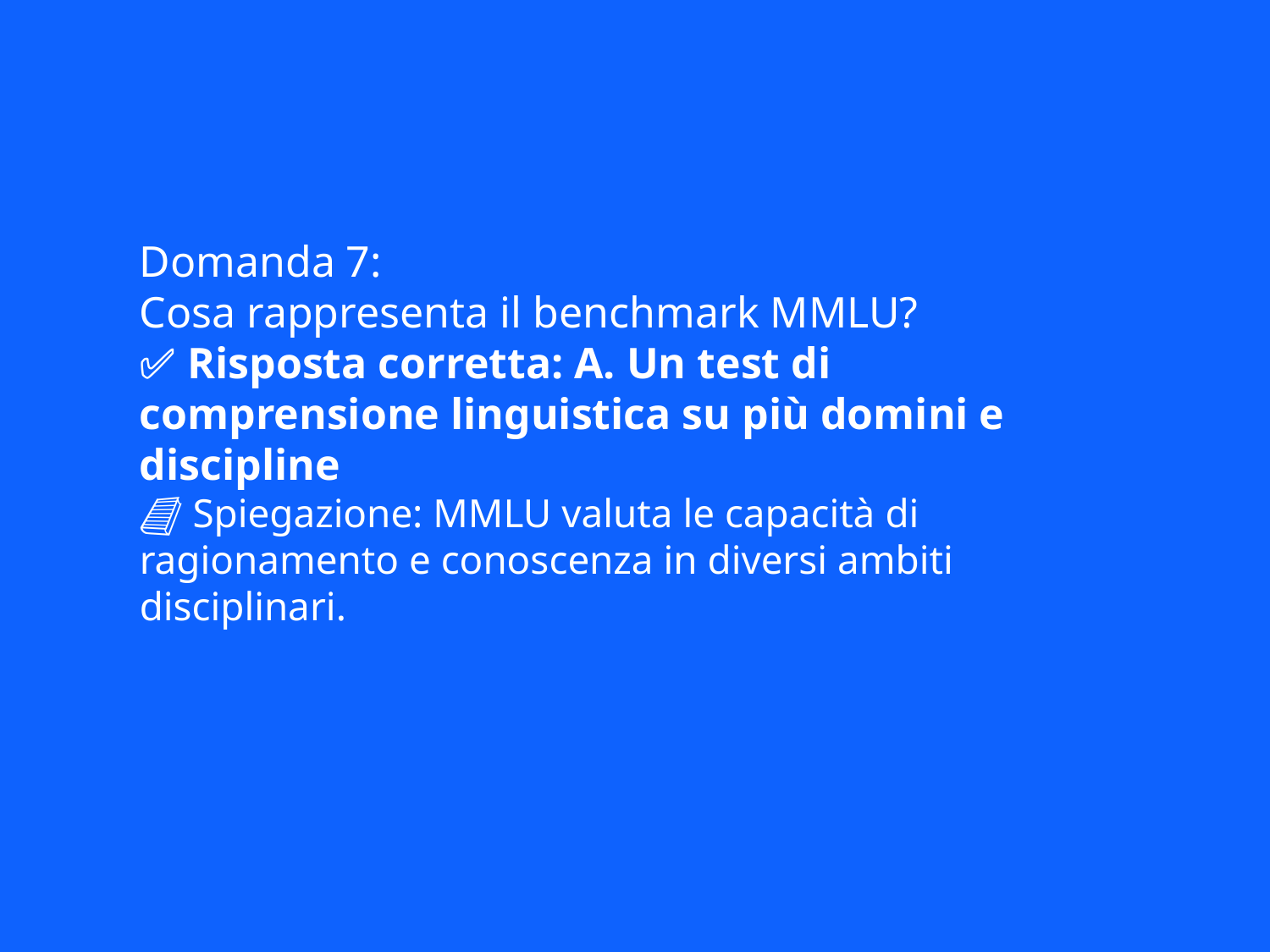

Domanda 7:
Cosa rappresenta il benchmark MMLU?
✅ Risposta corretta: A. Un test di comprensione linguistica su più domini e discipline
📘 Spiegazione: MMLU valuta le capacità di ragionamento e conoscenza in diversi ambiti disciplinari.